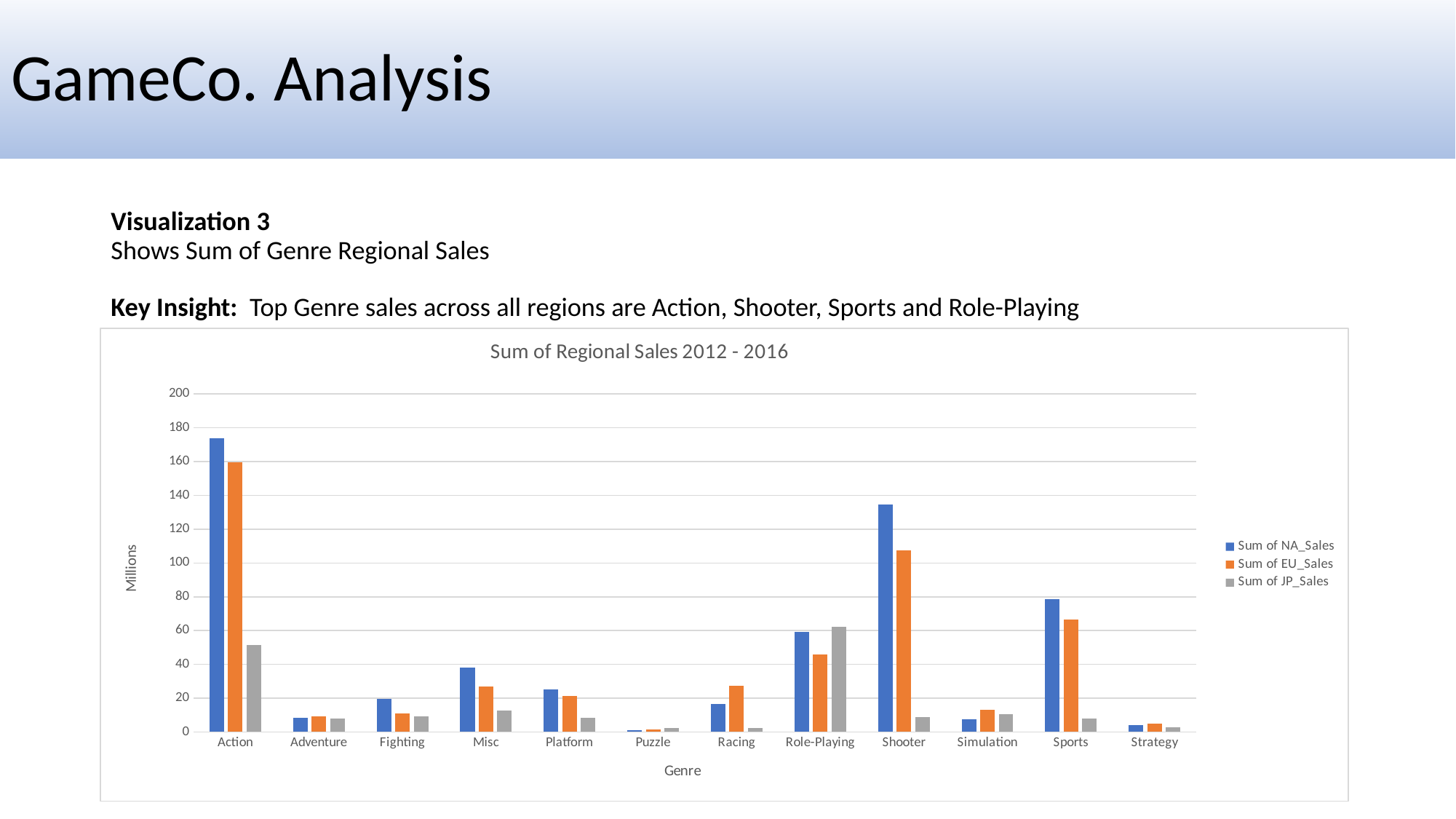

GameCo. Analysis
# Visualization 3 Shows Sum of Genre Regional Sales Key Insight:  Top Genre sales across all regions are Action, Shooter, Sports and Role-Playing

### Chart: Sum of Regional Sales 2012 - 2016

| Category | Sum of NA_Sales | Sum of EU_Sales | Sum of JP_Sales |
|---|---|---|---|
| Action | 173.72999999999973 | 159.47999999999993 | 51.319999999999894 |
| Adventure | 8.450000000000001 | 9.13 | 7.889999999999997 |
| Fighting | 19.61 | 10.979999999999997 | 9.299999999999997 |
| Misc | 37.97999999999998 | 26.800000000000008 | 12.509999999999996 |
| Platform | 25.249999999999986 | 21.279999999999998 | 8.579999999999998 |
| Puzzle | 1.1600000000000001 | 1.3900000000000001 | 2.14 |
| Racing | 16.74999999999999 | 27.48 | 2.489999999999996 |
| Role-Playing | 59.24000000000003 | 45.96 | 62.300000000000026 |
| Shooter | 134.70999999999995 | 107.23000000000008 | 8.729999999999986 |
| Simulation | 7.6999999999999975 | 13.219999999999995 | 10.309999999999997 |
| Sports | 78.42999999999999 | 66.74 | 7.839999999999999 |
| Strategy | 4.170000000000001 | 4.980000000000001 | 2.68 |